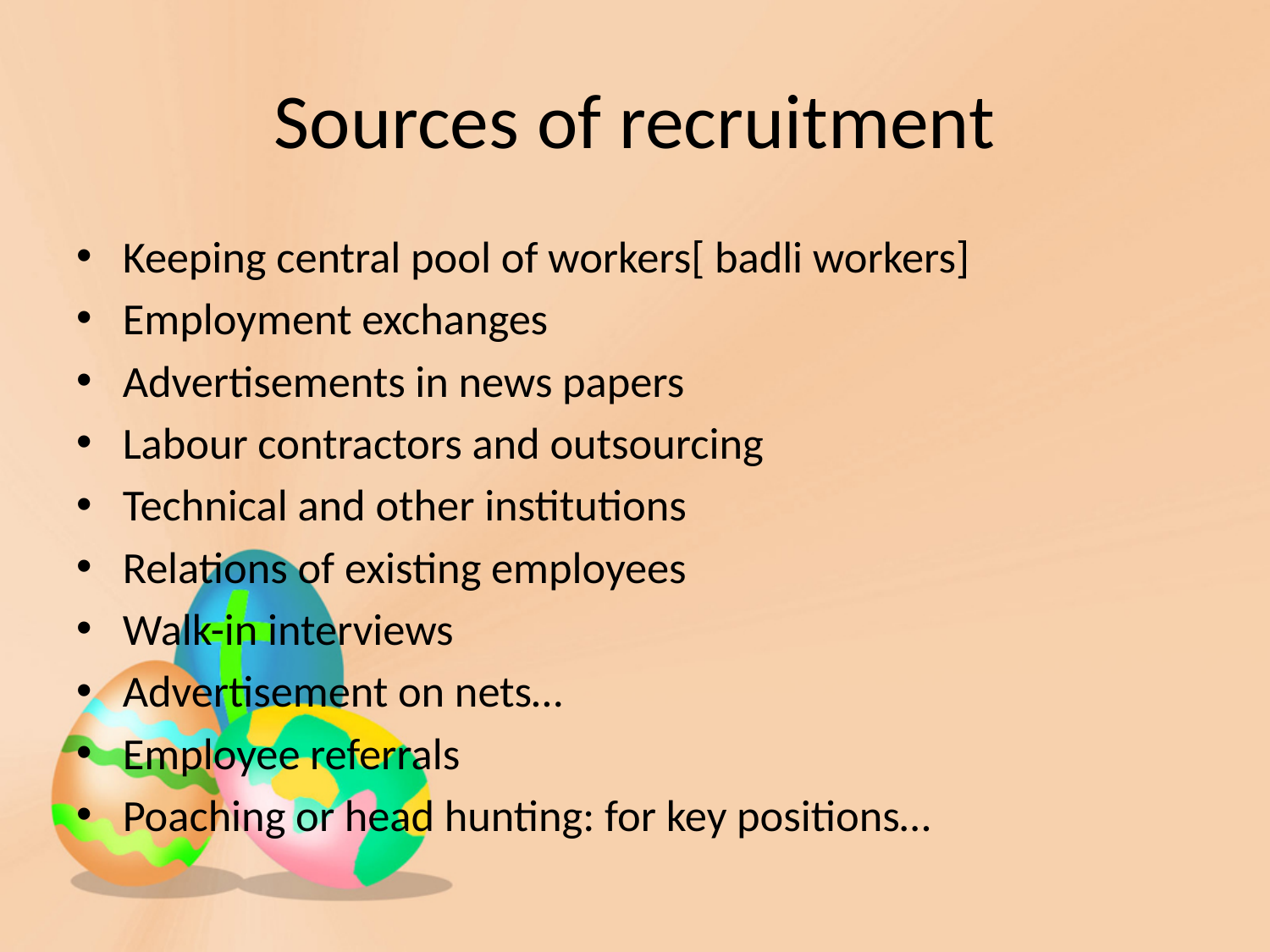

# Sources of recruitment
Keeping central pool of workers[ badli workers]
Employment exchanges
Advertisements in news papers
Labour contractors and outsourcing
Technical and other institutions
Relations of existing employees
Walk-in interviews
Advertisement on nets…
Employee referrals
Poaching or head hunting: for key positions…